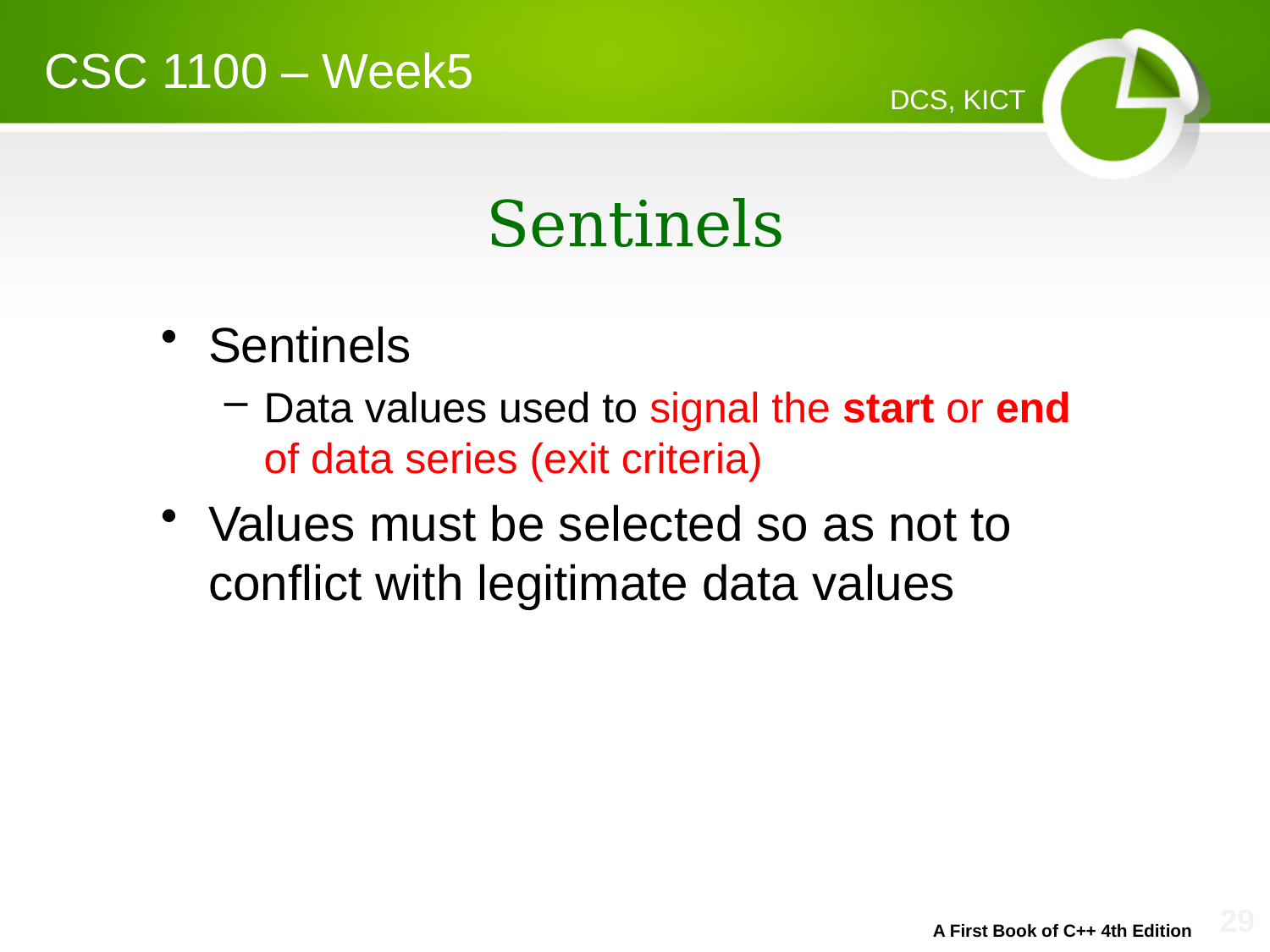

CSC 1100 – Week5
DCS, KICT
29
# Sentinels
Sentinels
Data values used to signal the start or end of data series (exit criteria)
Values must be selected so as not to conflict with legitimate data values
29
A First Book of C++ 4th Edition